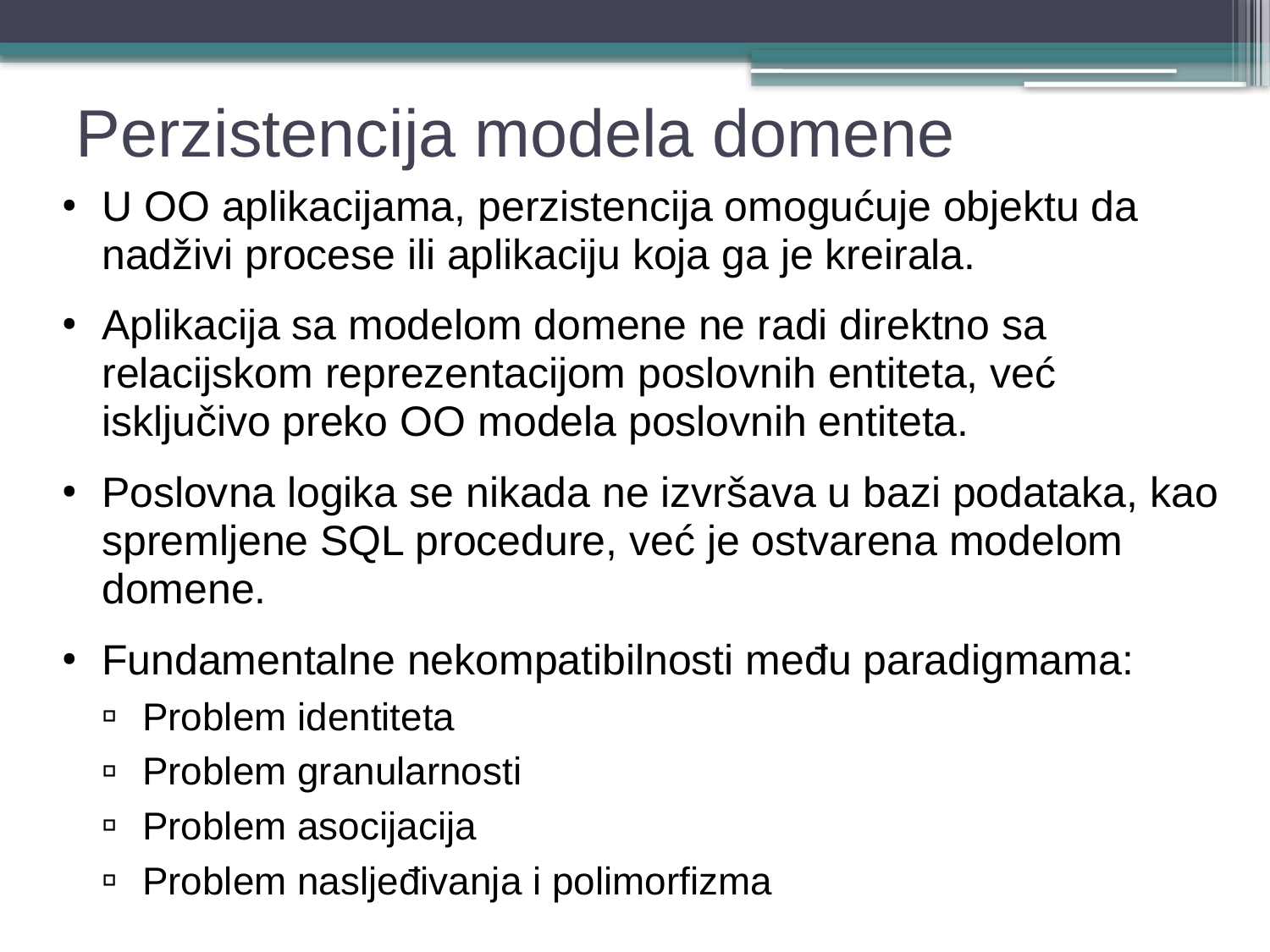

# Perzistencija modela domene
U OO aplikacijama, perzistencija omogućuje objektu da nadživi procese ili aplikaciju koja ga je kreirala.
Aplikacija sa modelom domene ne radi direktno sa relacijskom reprezentacijom poslovnih entiteta, već isključivo preko OO modela poslovnih entiteta.
Poslovna logika se nikada ne izvršava u bazi podataka, kao spremljene SQL procedure, već je ostvarena modelom domene.
Fundamentalne nekompatibilnosti među paradigmama:
Problem identiteta
Problem granularnosti
Problem asocijacija
Problem nasljeđivanja i polimorfizma